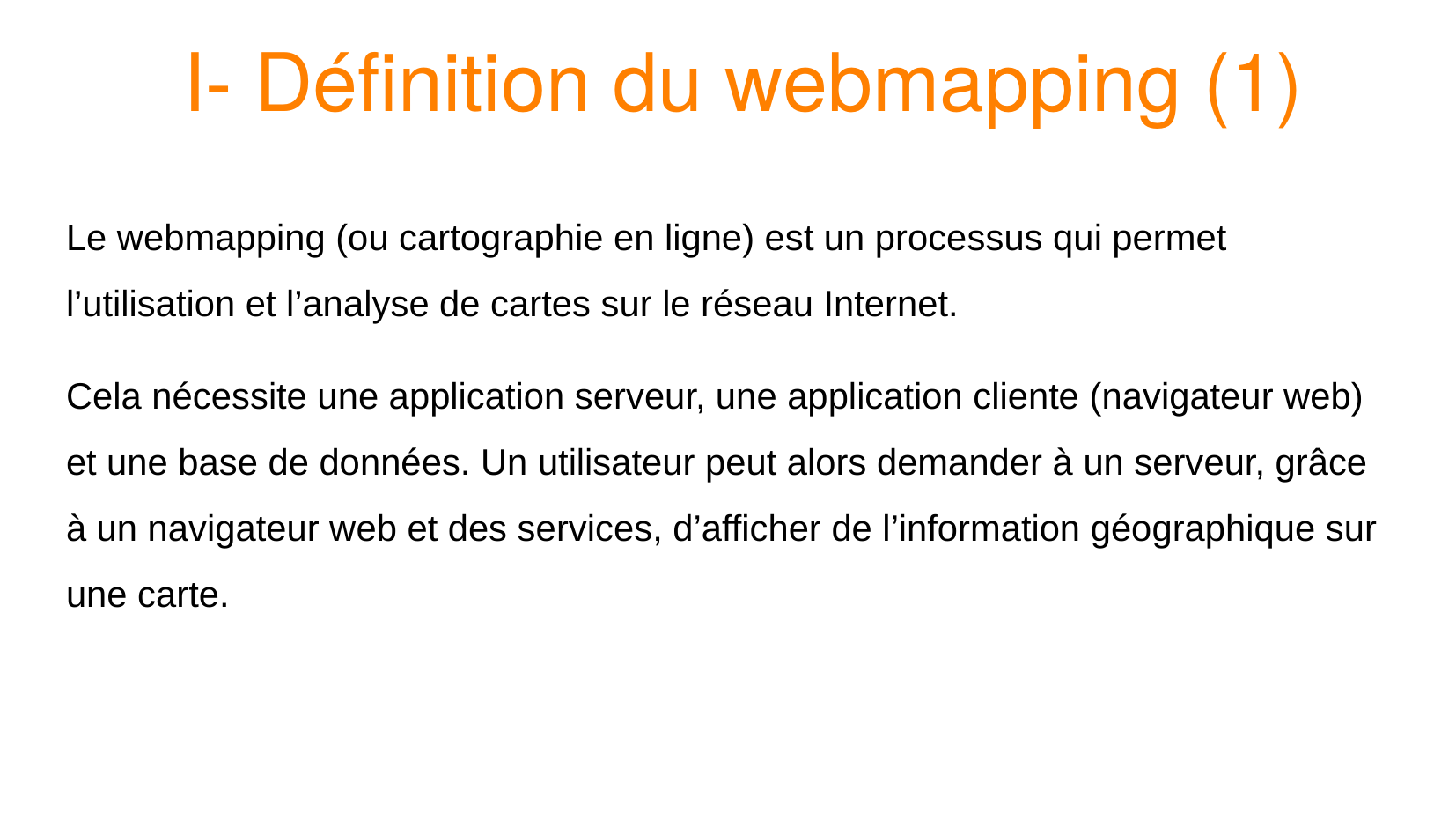

I- Définition du webmapping (1)

# Le webmapping (ou cartographie en ligne) est un processus qui permet l’utilisation et l’analyse de cartes sur le réseau Internet.
Cela nécessite une application serveur, une application cliente (navigateur web) et une base de données. Un utilisateur peut alors demander à un serveur, grâce à un navigateur web et des services, d’afficher de l’information géographique sur une carte.